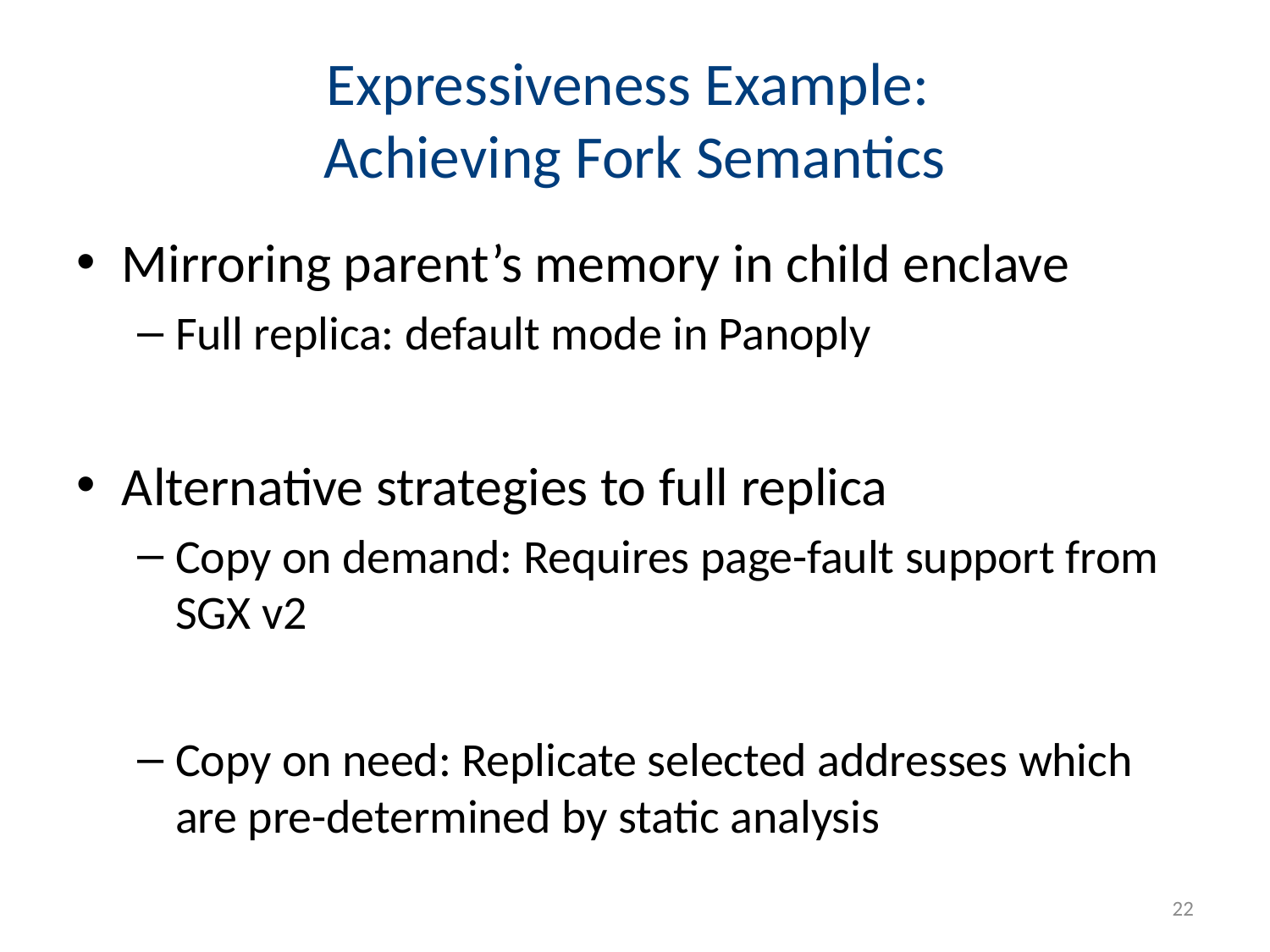

# Expressiveness Example: Achieving Fork Semantics
Mirroring parent’s memory in child enclave
Full replica: default mode in Panoply

Alternative strategies to full replica
Copy on demand: Requires page-fault support from SGX v2

Copy on need: Replicate selected addresses which are pre-determined by static analysis
22